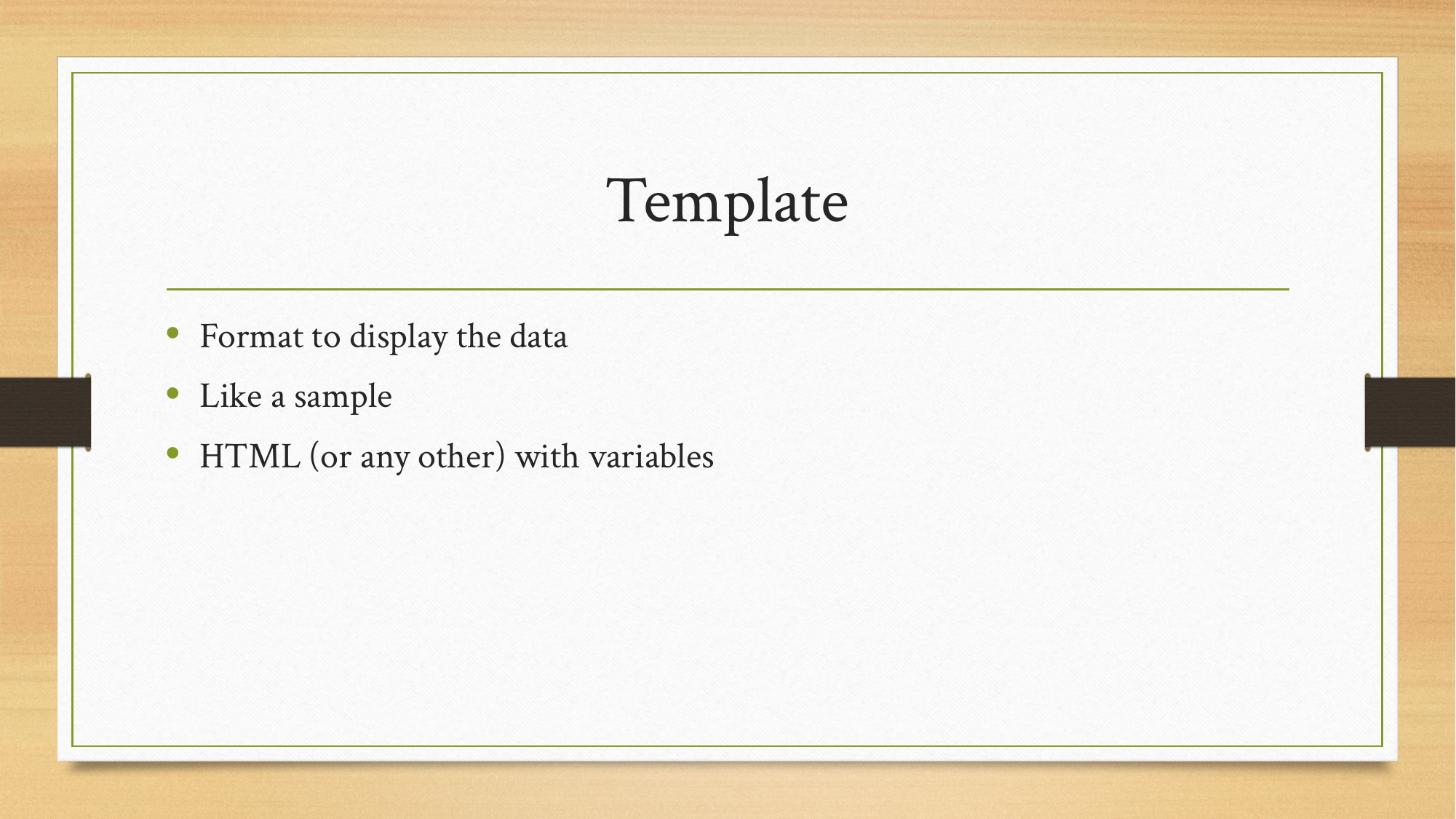

# Template
Format to display the data
Like a sample
HTML (or any other) with variables